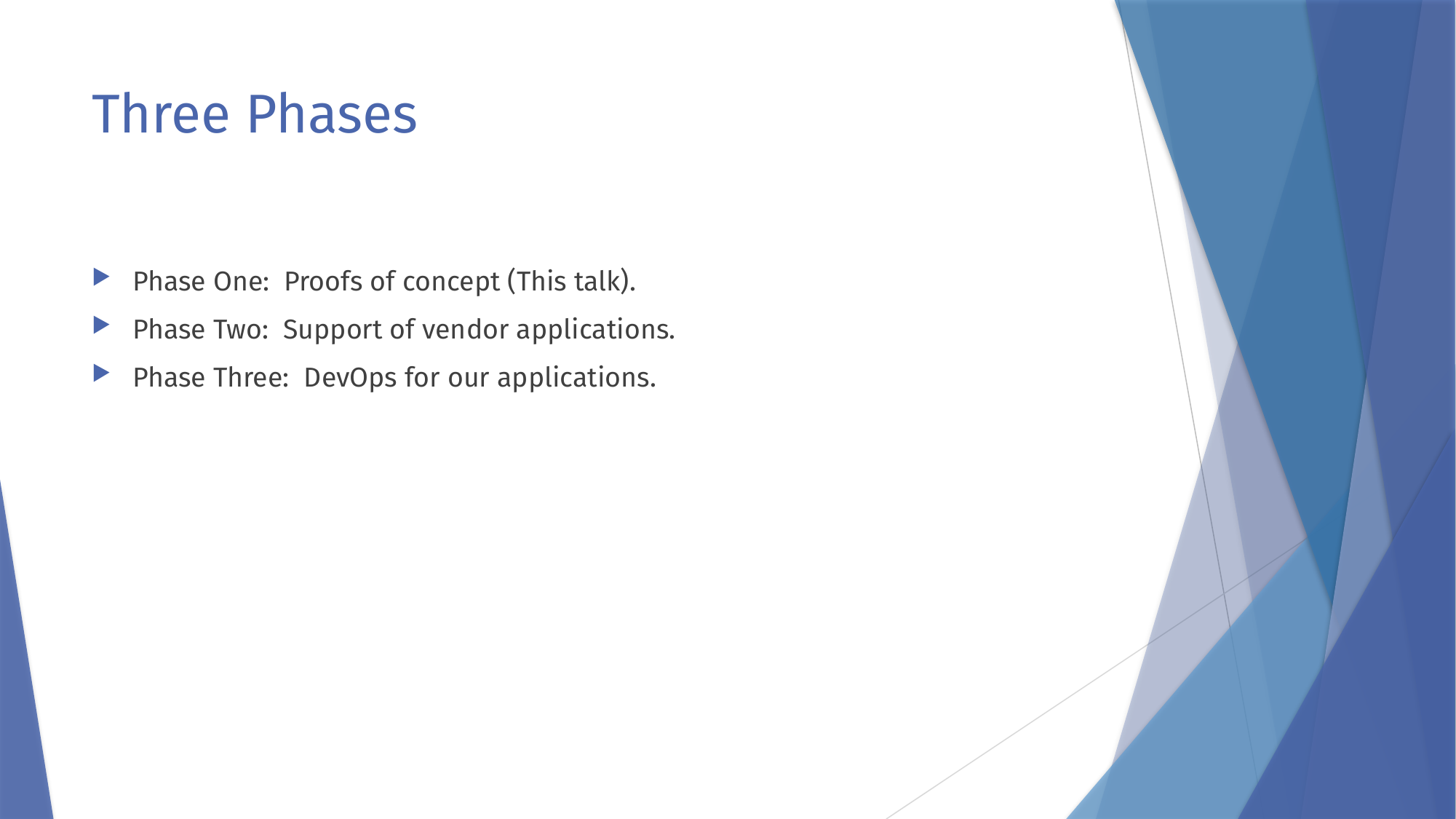

# Three Phases
Phase One:  Proofs of concept (This talk).
Phase Two:  Support of vendor applications.
Phase Three:  DevOps for our applications.